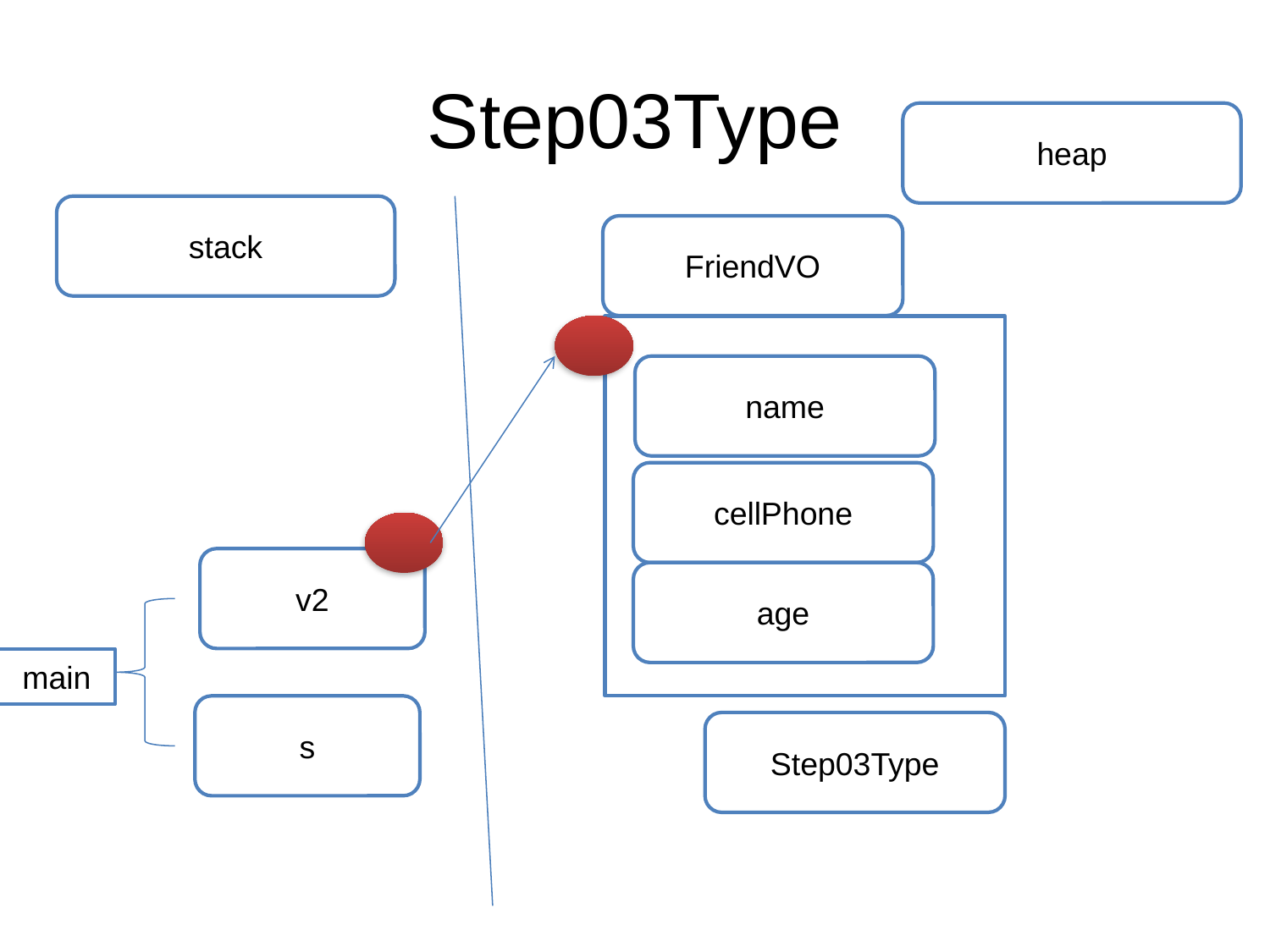

# Step03Type
heap
stack
FriendVO

name
cellPhone

v2
age

main
s
Step03Type